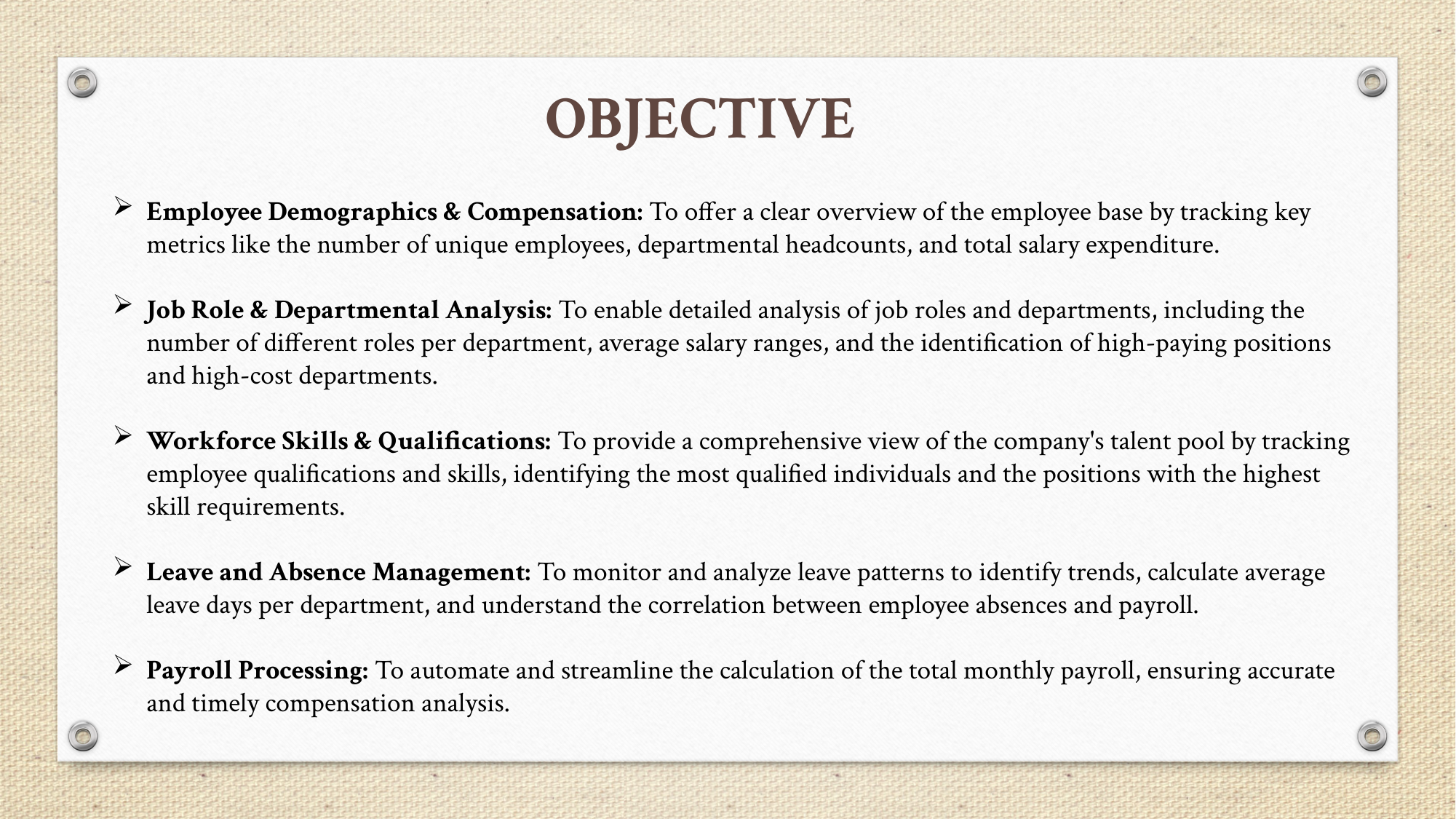

OBJECTIVE
Employee Demographics & Compensation: To offer a clear overview of the employee base by tracking key metrics like the number of unique employees, departmental headcounts, and total salary expenditure.

Job Role & Departmental Analysis: To enable detailed analysis of job roles and departments, including the number of different roles per department, average salary ranges, and the identification of high-paying positions and high-cost departments.

Workforce Skills & Qualifications: To provide a comprehensive view of the company's talent pool by tracking employee qualifications and skills, identifying the most qualified individuals and the positions with the highest skill requirements.

Leave and Absence Management: To monitor and analyze leave patterns to identify trends, calculate average leave days per department, and understand the correlation between employee absences and payroll.

Payroll Processing: To automate and streamline the calculation of the total monthly payroll, ensuring accurate and timely compensation analysis.